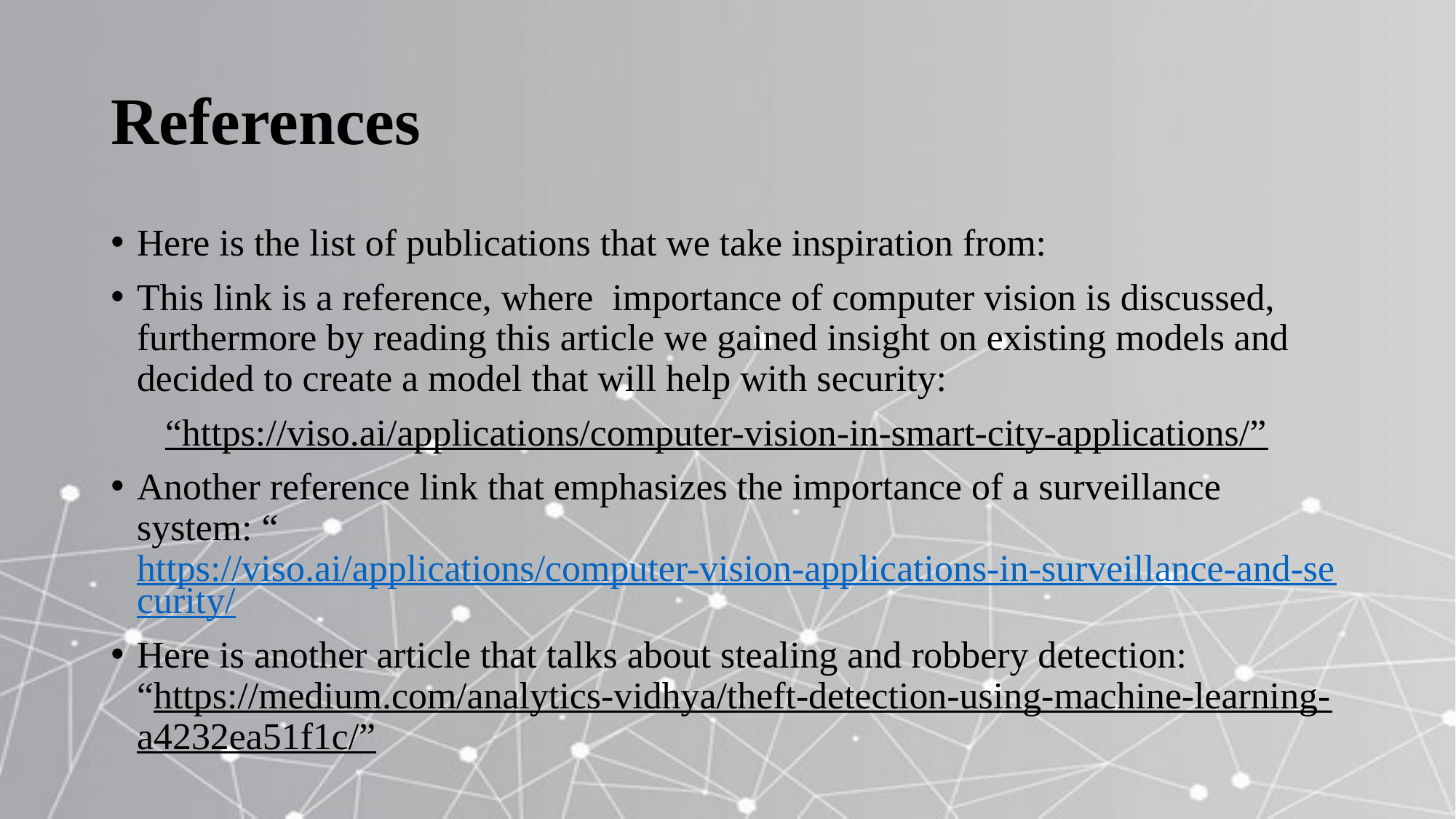

# References
Here is the list of publications that we take inspiration from:
This link is a reference, where  importance of computer vision is discussed, furthermore by reading this article we gained insight on existing models and decided to create a model that will help with security:
   “https://viso.ai/applications/computer-vision-in-smart-city-applications/”
Another reference link that emphasizes the importance of a surveillance system: “https://viso.ai/applications/computer-vision-applications-in-surveillance-and-security/
Here is another article that talks about stealing and robbery detection: “https://medium.com/analytics-vidhya/theft-detection-using-machine-learning-a4232ea51f1c/”